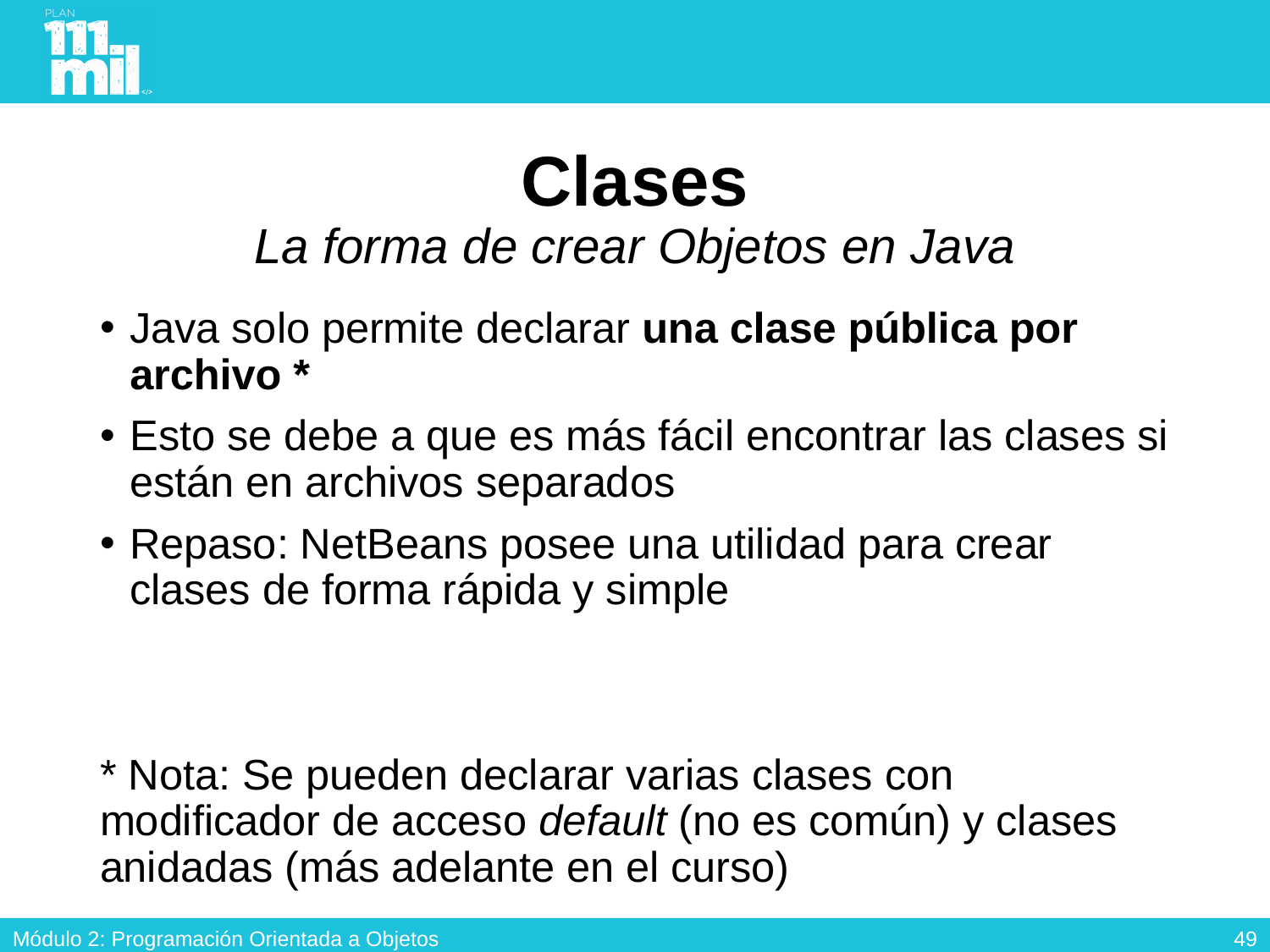

# Clases La forma de crear Objetos en Java
Java solo permite declarar una clase pública por archivo *
Esto se debe a que es más fácil encontrar las clases si están en archivos separados
Repaso: NetBeans posee una utilidad para crear clases de forma rápida y simple

* Nota: Se pueden declarar varias clases con modificador de acceso default (no es común) y clases anidadas (más adelante en el curso)
49
Módulo 2: Programación Orientada a Objetos